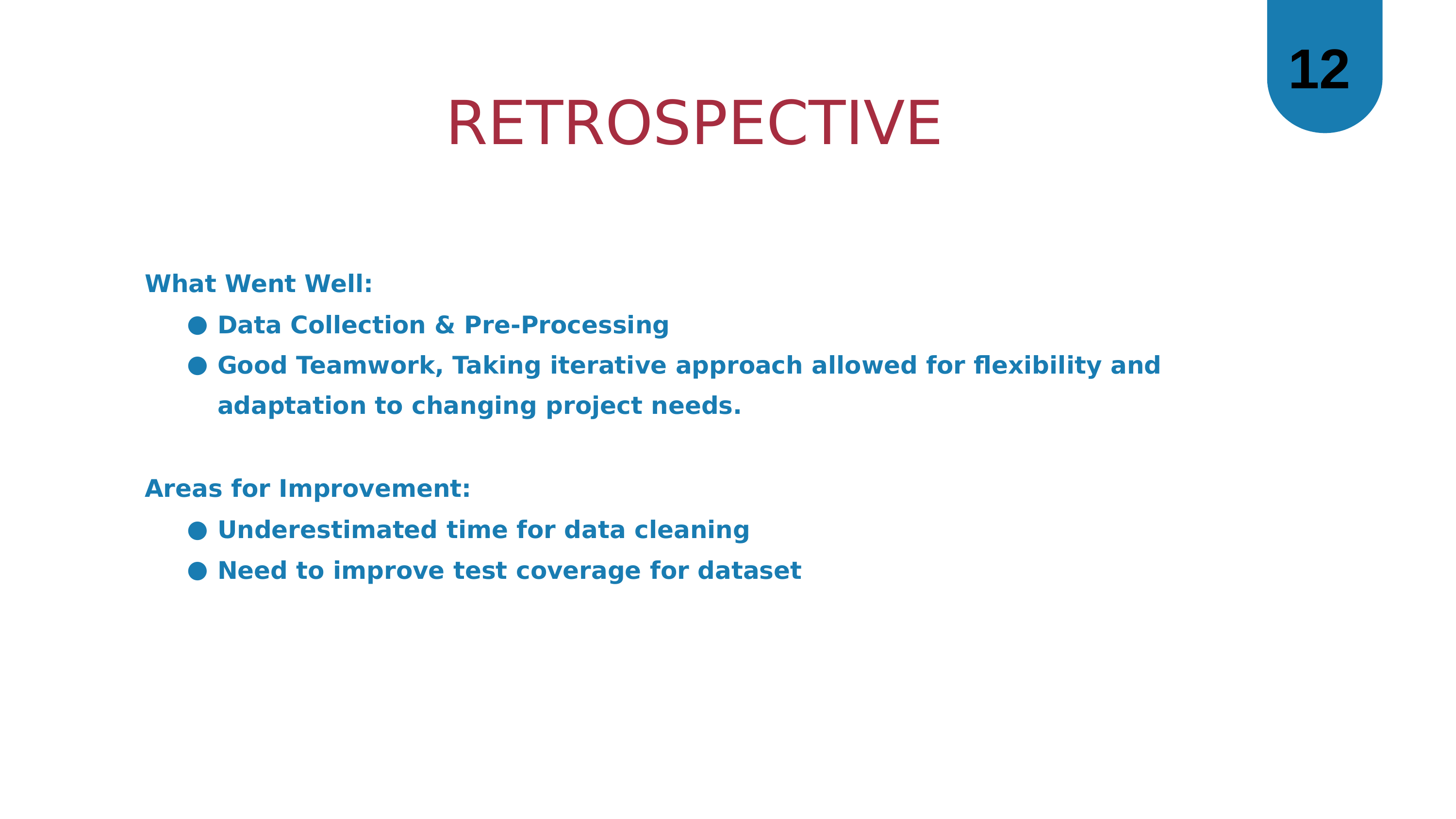

# 12
RETROSPECTIVE
What Went Well:
Data Collection & Pre-Processing
Good Teamwork, Taking iterative approach allowed for flexibility and adaptation to changing project needs.

Areas for Improvement:
Underestimated time for data cleaning
Need to improve test coverage for dataset